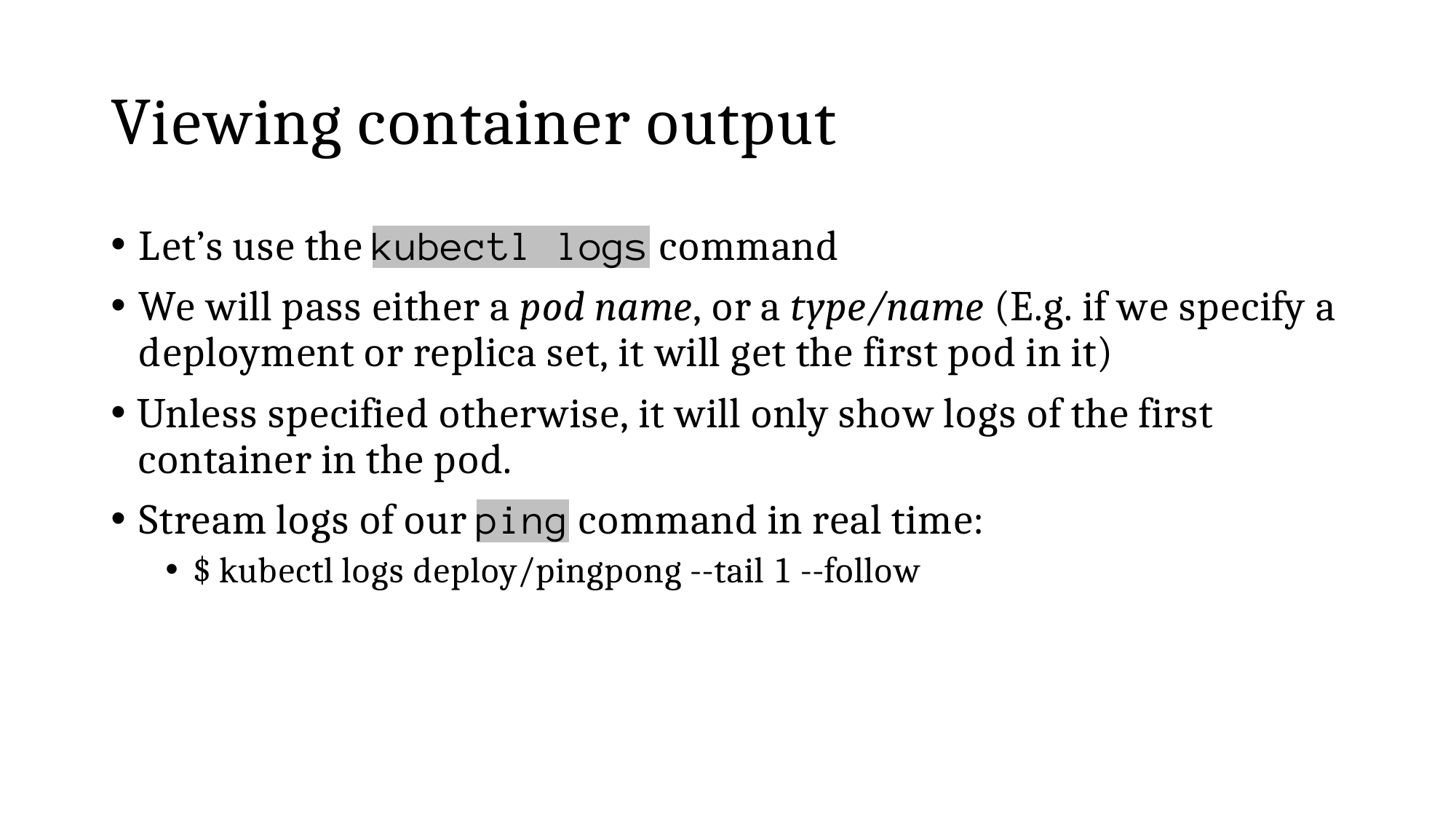

# Viewing container output
Let’s use the kubectl logs command
We will pass either a pod name, or a type/name (E.g. if we specify a deployment or replica set, it will get the first pod in it)
Unless specified otherwise, it will only show logs of the first container in the pod.
Stream logs of our ping command in real time:
$ kubectl logs deploy/pingpong --tail 1 --follow